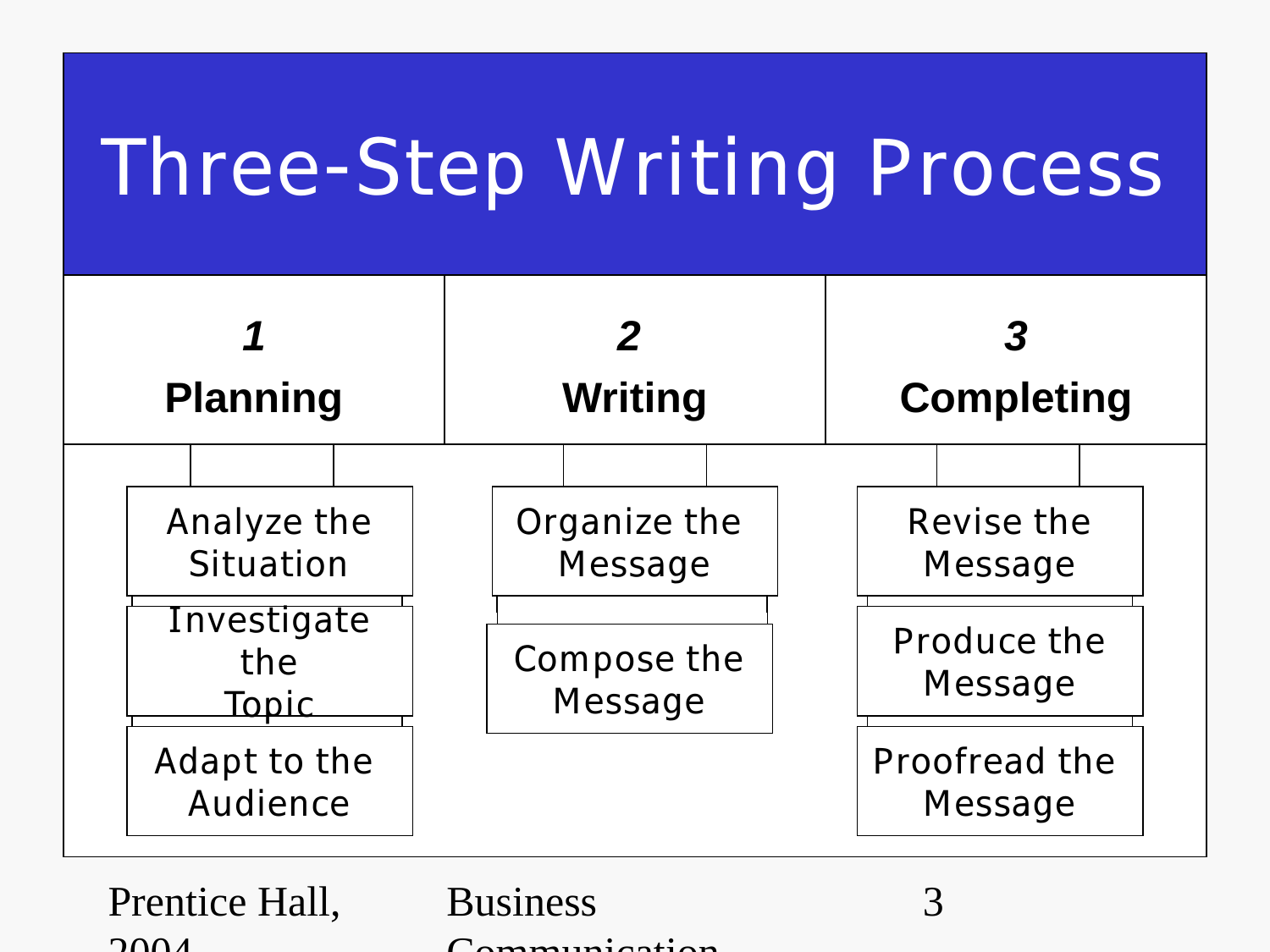

# Three-Step Writing Process
1
Planning
2
Writing
3
Completing

Analyze the
Situation
Organize the
Message
Revise the
Message
Investigate the
Topic
Produce the
Message
Compose the
Message
Adapt to the
Audience
Proofread the
Message
Prentice Hall, 2004
Business Communication Essentials
3